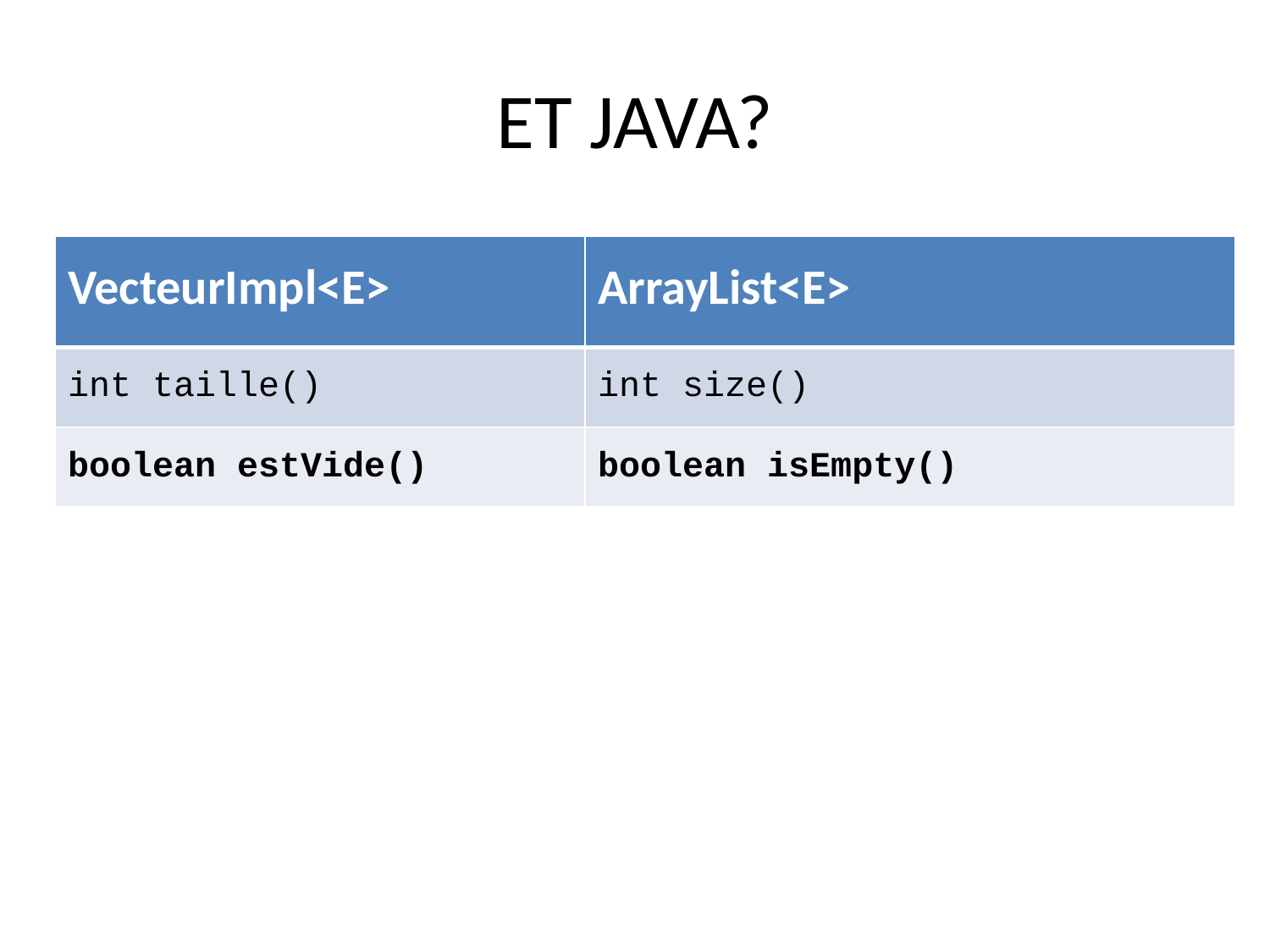

# ET JAVA?
| VecteurImpl<E> | ArrayList<E> |
| --- | --- |
| int taille() | int size() |
| boolean estVide() | boolean isEmpty() |